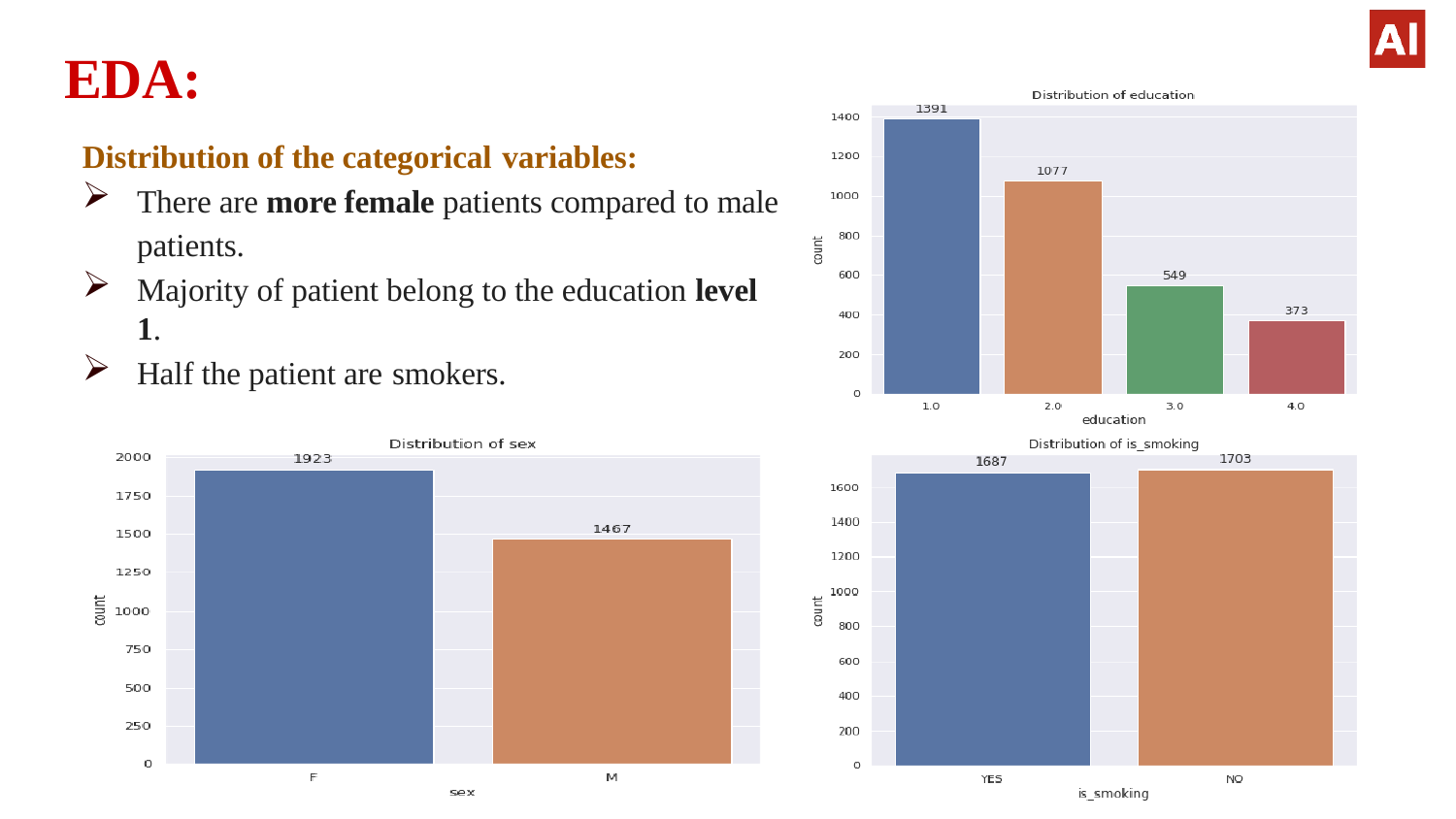

# EDA:

Distribution of the categorical variables:
There are more female patients compared to male  patients.
Majority of patient belong to the education level 1.
Half the patient are smokers.